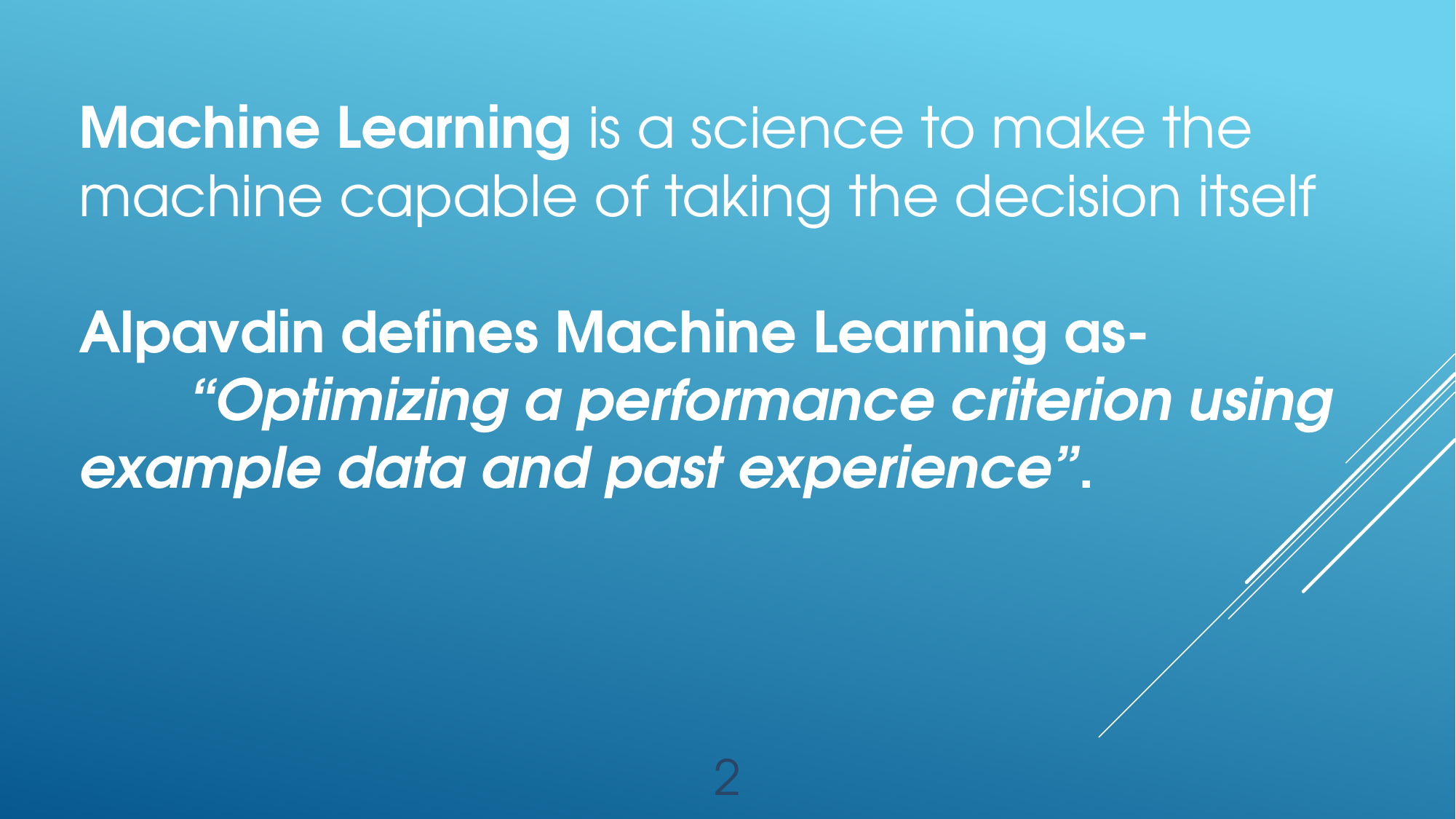

Machine Learning is a science to make the machine capable of taking the decision itself

Alpavdin defines Machine Learning as-
	“Optimizing a performance criterion using example data and past experience”.
2